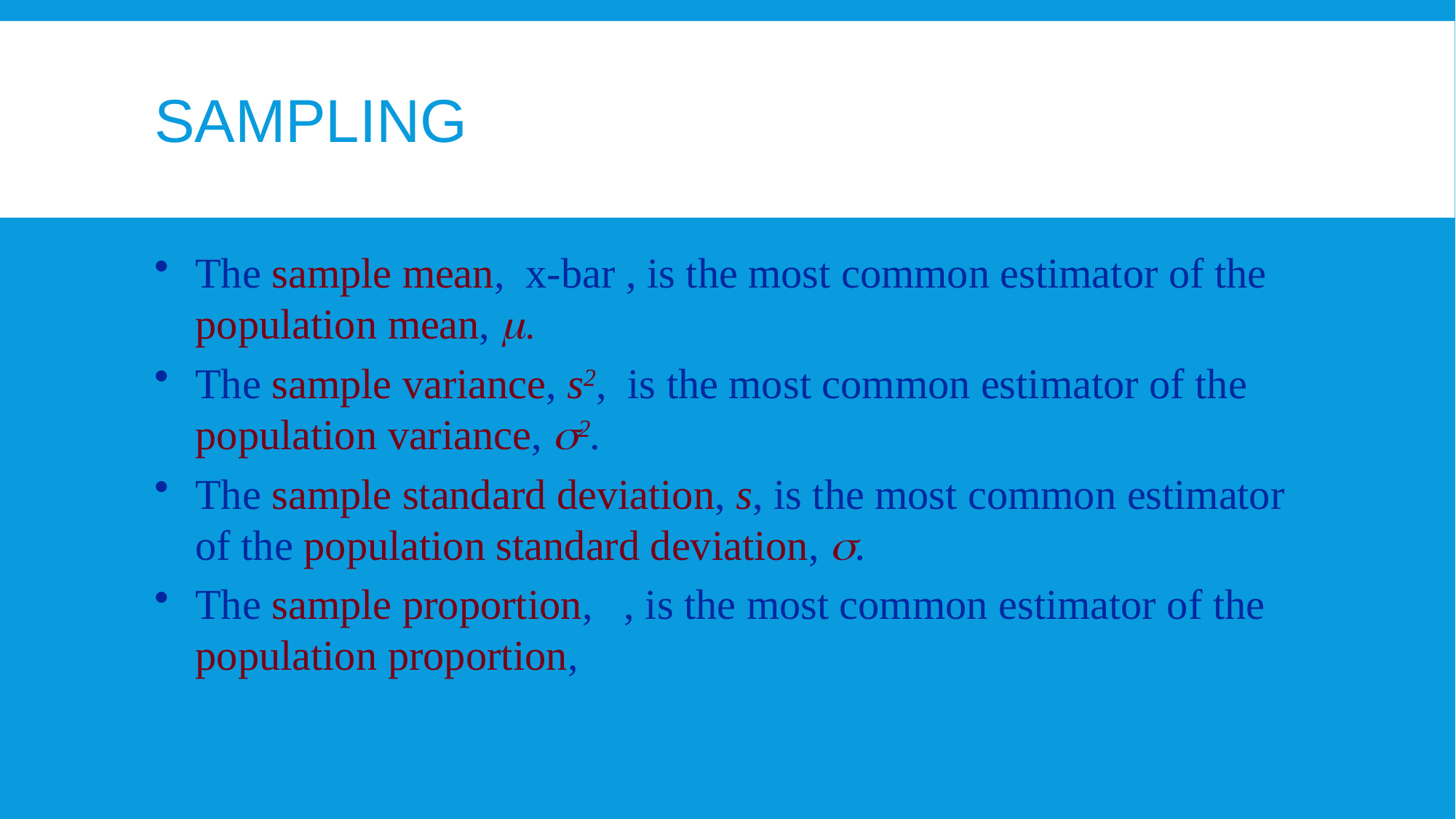

# SAMPLING
The sample mean,  x-bar , is the most common estimator of the population mean, μ.
The sample variance, s2,  is the most common estimator of the population variance, σ2.
The sample standard deviation, s, is the most common estimator of the population standard deviation, σ.
The sample proportion,   , is the most common estimator of the population proportion,